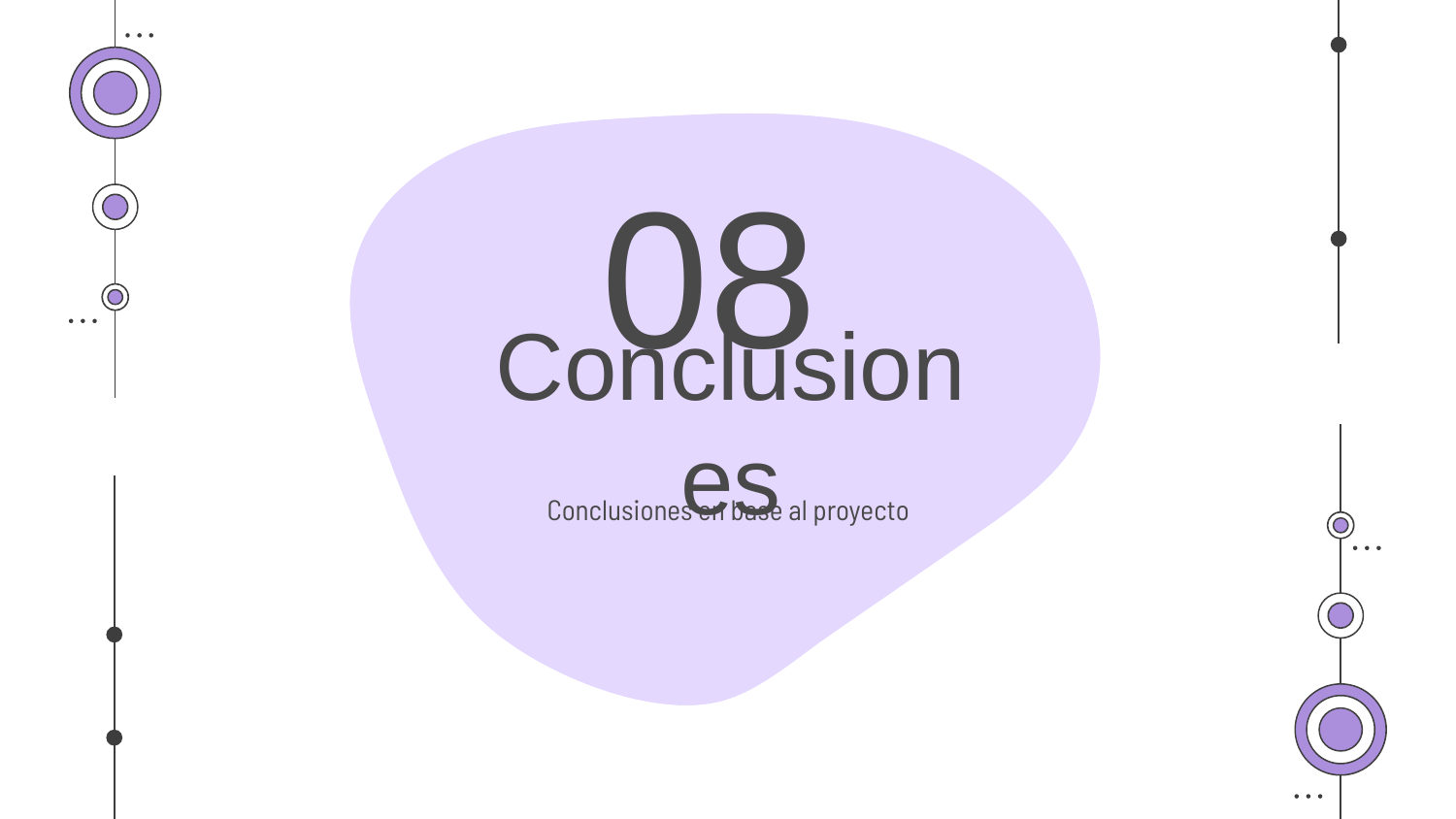

08
# Conclusiones
Conclusiones en base al proyecto